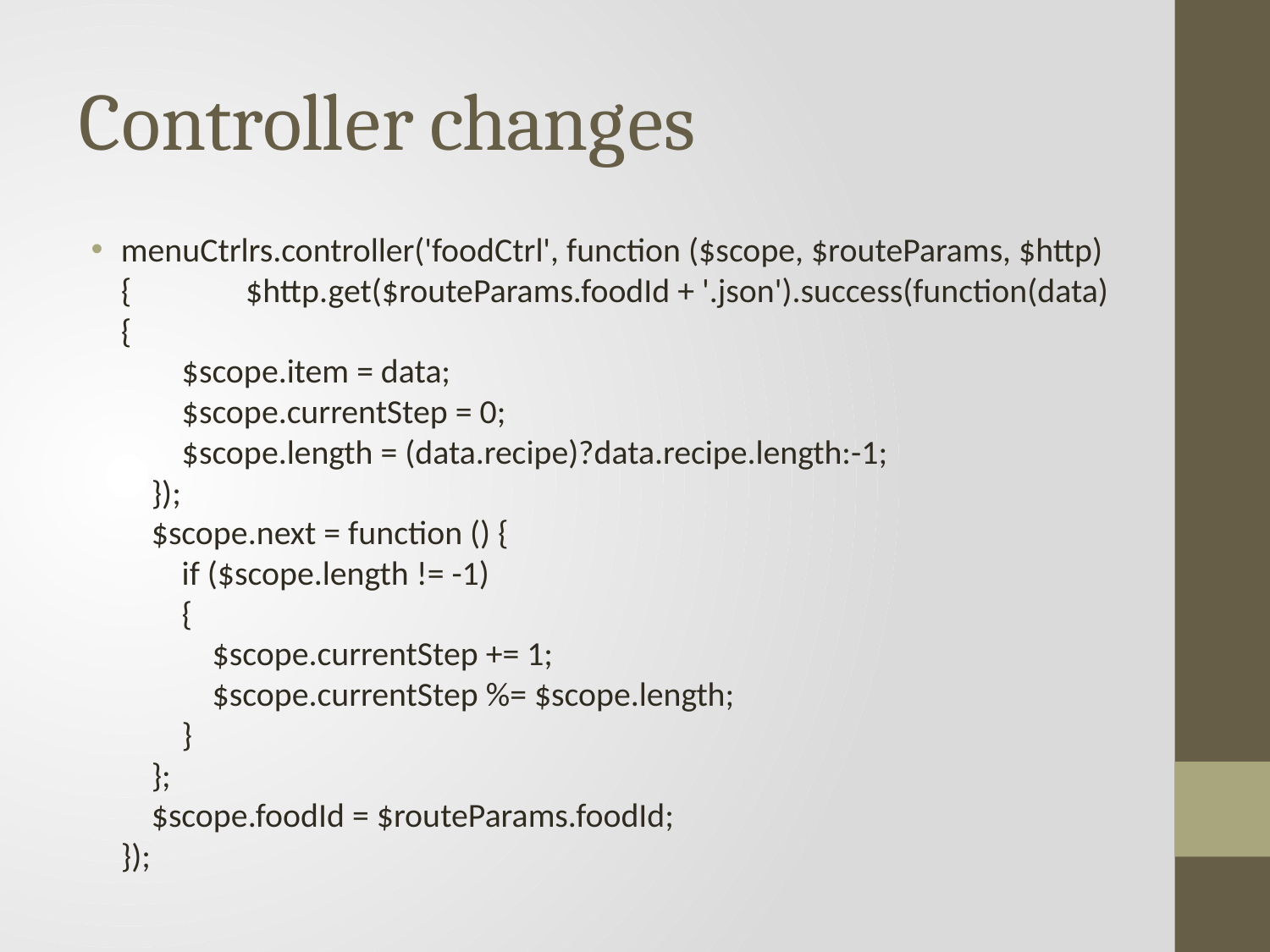

# Controller changes
menuCtrlrs.controller('foodCtrl', function ($scope, $routeParams, $http) {               $http.get($routeParams.foodId + '.json').success(function(data) {
        $scope.item = data;
        $scope.currentStep = 0;
        $scope.length = (data.recipe)?data.recipe.length:-1;
    });
    $scope.next = function () {
        if ($scope.length != -1)
        {
            $scope.currentStep += 1;
            $scope.currentStep %= $scope.length;
        }
    };
    $scope.foodId = $routeParams.foodId;
});